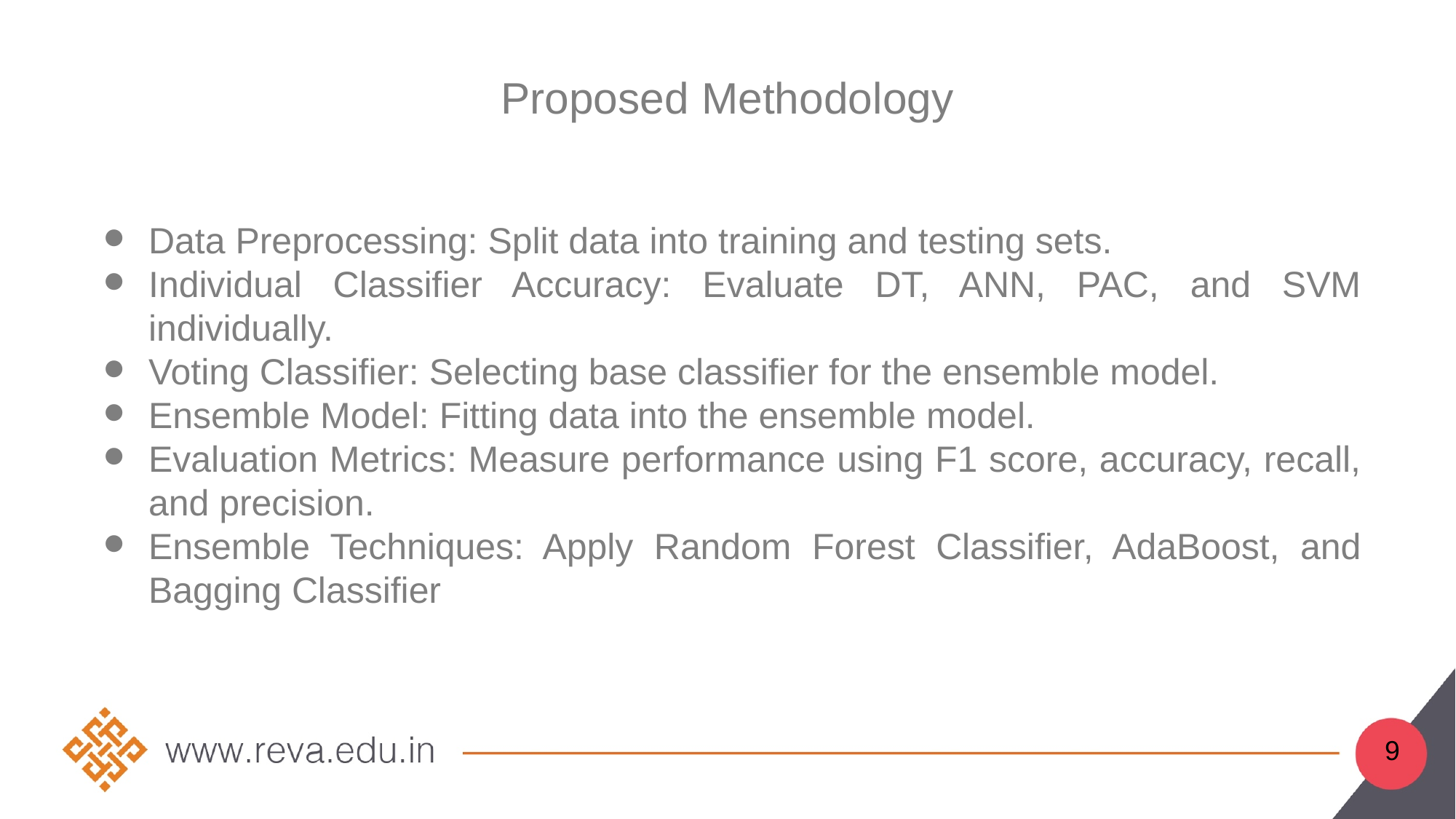

# Proposed Methodology
Data Preprocessing: Split data into training and testing sets.
Individual Classifier Accuracy: Evaluate DT, ANN, PAC, and SVM individually.
Voting Classifier: Selecting base classifier for the ensemble model.
Ensemble Model: Fitting data into the ensemble model.
Evaluation Metrics: Measure performance using F1 score, accuracy, recall, and precision.
Ensemble Techniques: Apply Random Forest Classifier, AdaBoost, and Bagging Classifier
9